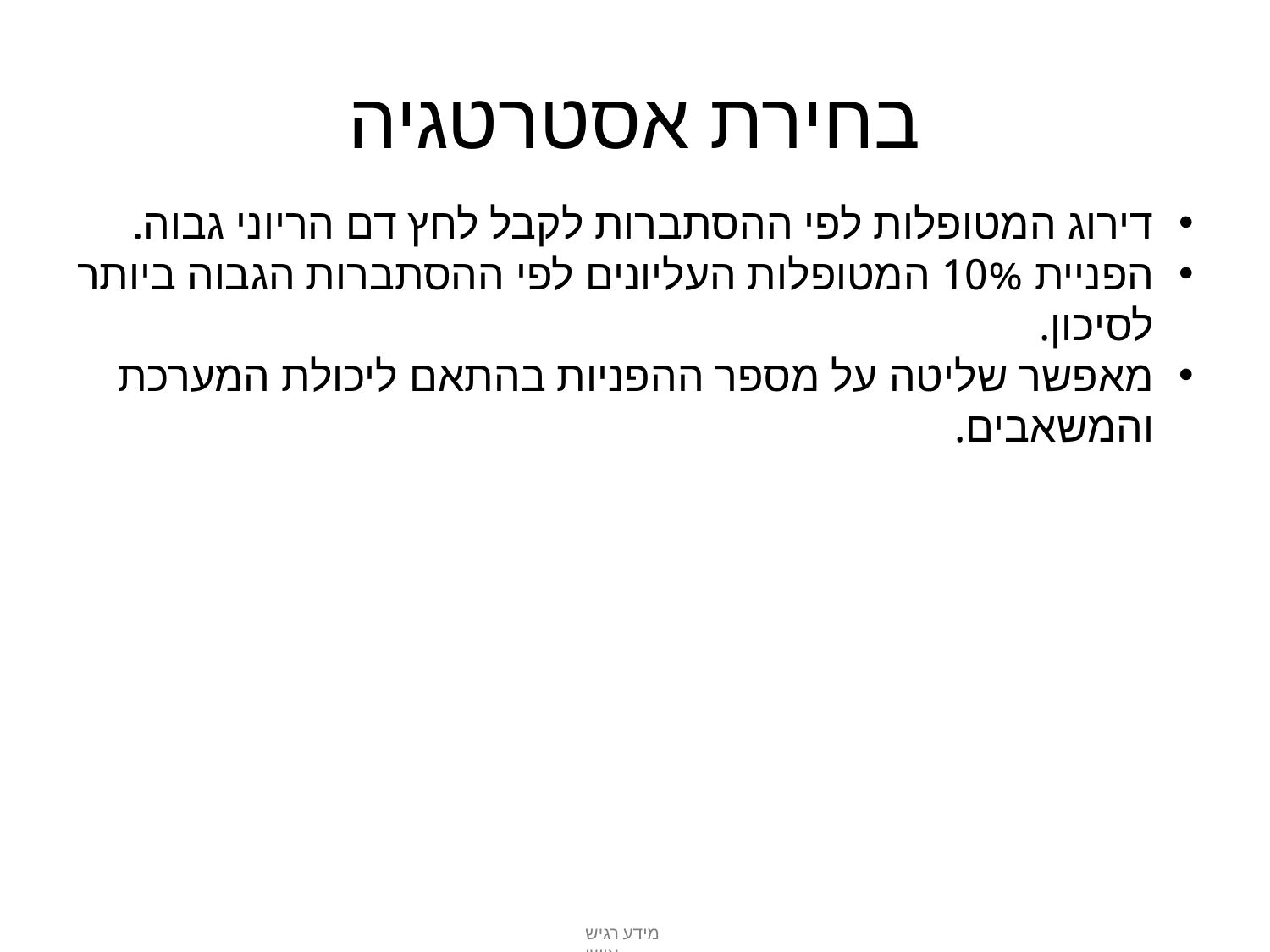

# בחירת אסטרטגיה
דירוג המטופלות לפי ההסתברות לקבל לחץ דם הריוני גבוה.
הפניית 10% המטופלות העליונים לפי ההסתברות הגבוה ביותר לסיכון.
מאפשר שליטה על מספר ההפניות בהתאם ליכולת המערכת והמשאבים.